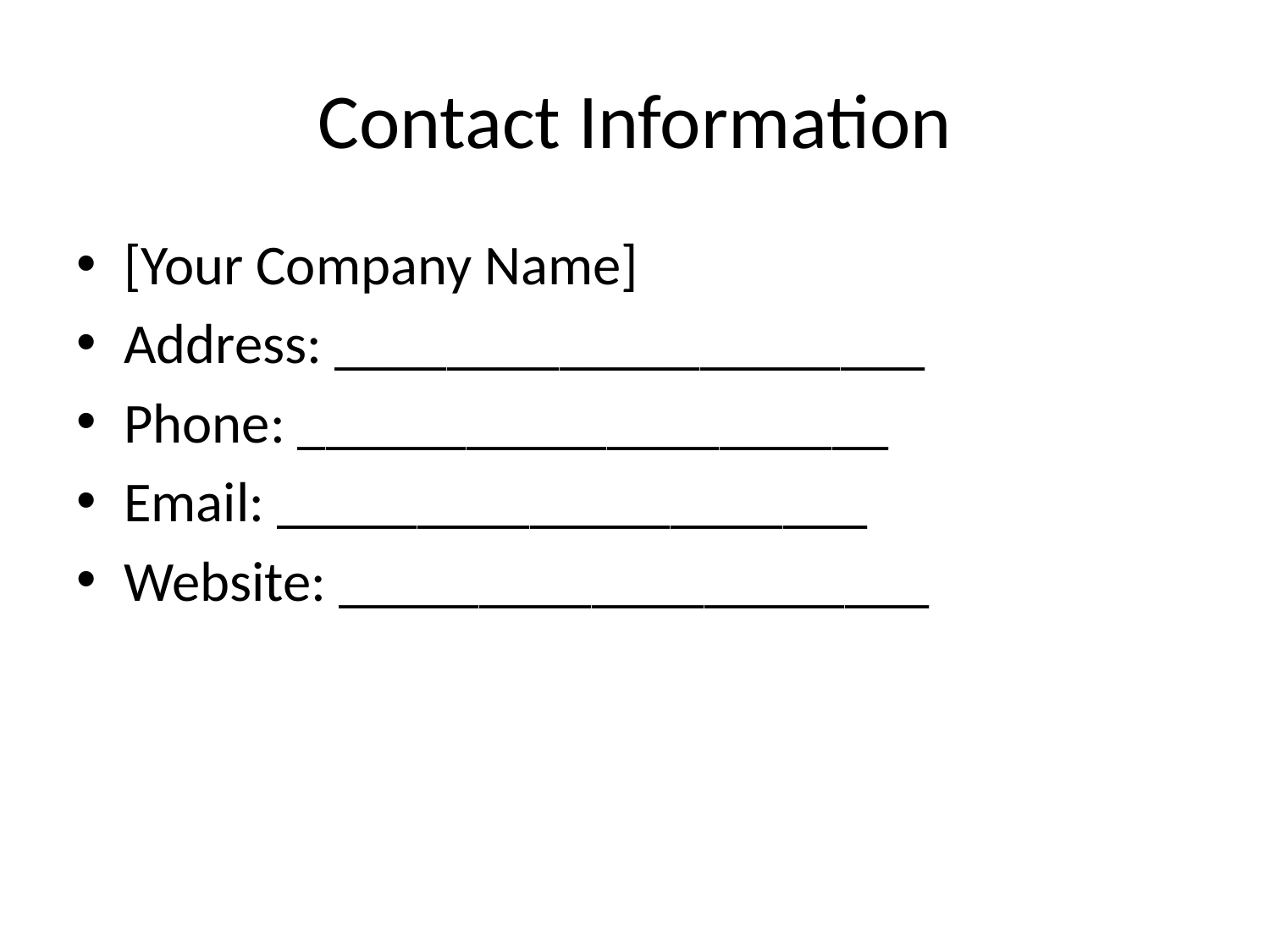

# Contact Information
[Your Company Name]
Address: _____________________
Phone: _____________________
Email: _____________________
Website: _____________________